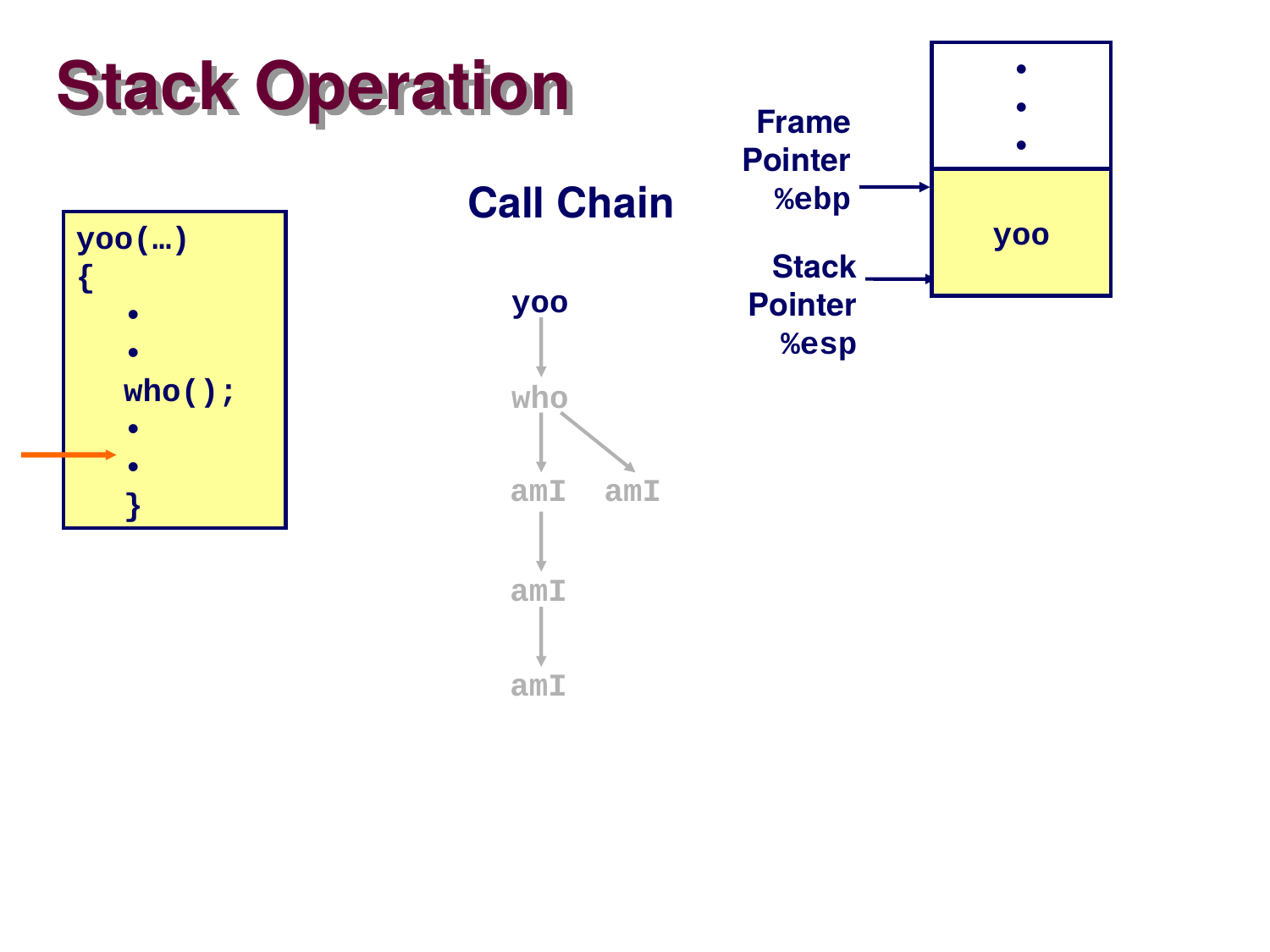

# Stack Operation
•
•
•
Frame
Pointer
%ebp

Call Chain

yoo

yoo(…)
{
•
•
who();
•
•
}
Stack
Pointer
%esp

yoo

who

amI
amI

amI

amI